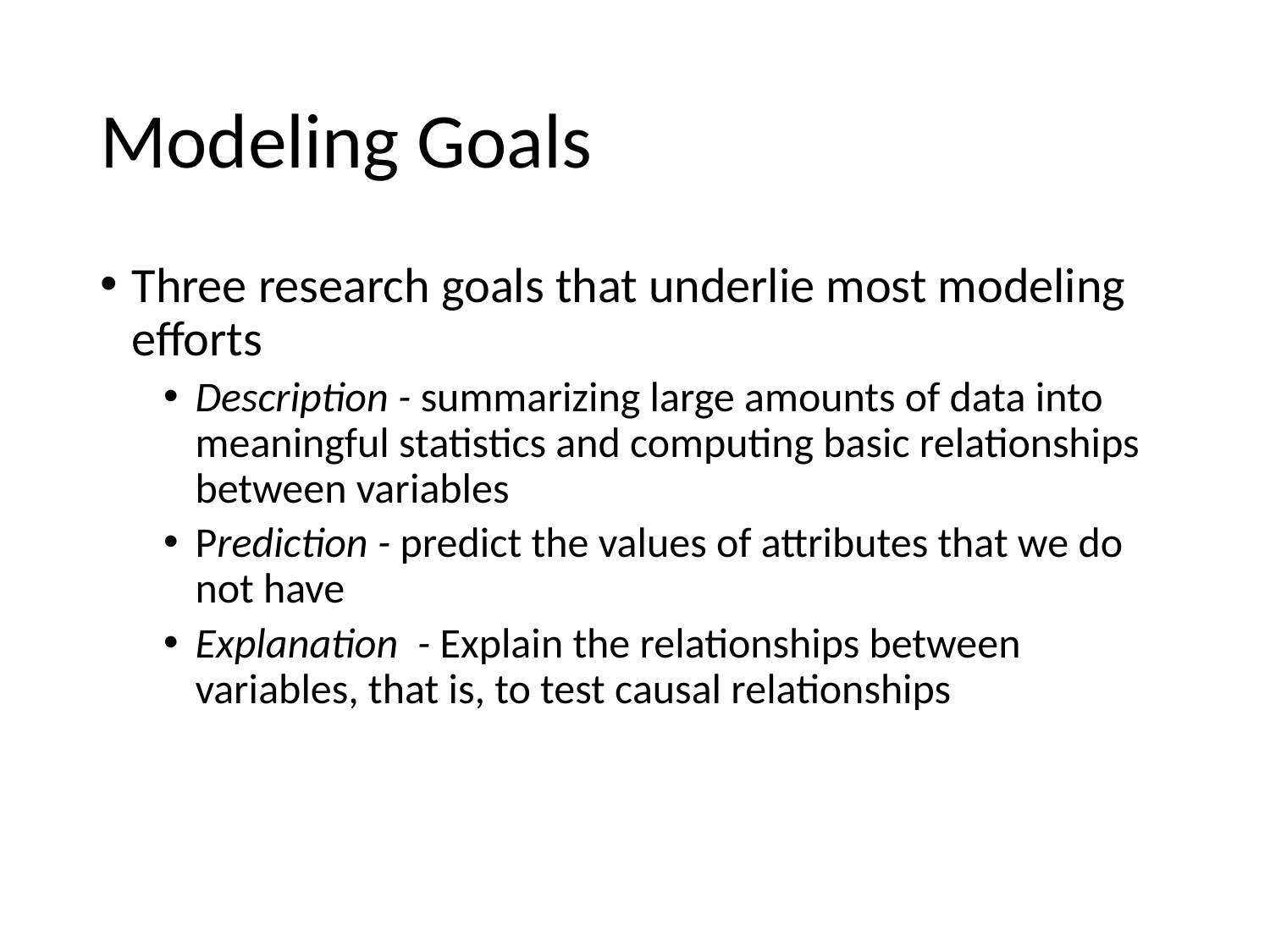

# Modeling Goals
Three research goals that underlie most modeling efforts
Description - summarizing large amounts of data into meaningful statistics and computing basic relationships between variables
Prediction - predict the values of attributes that we do not have
Explanation  - Explain the relationships between variables, that is, to test causal relationships